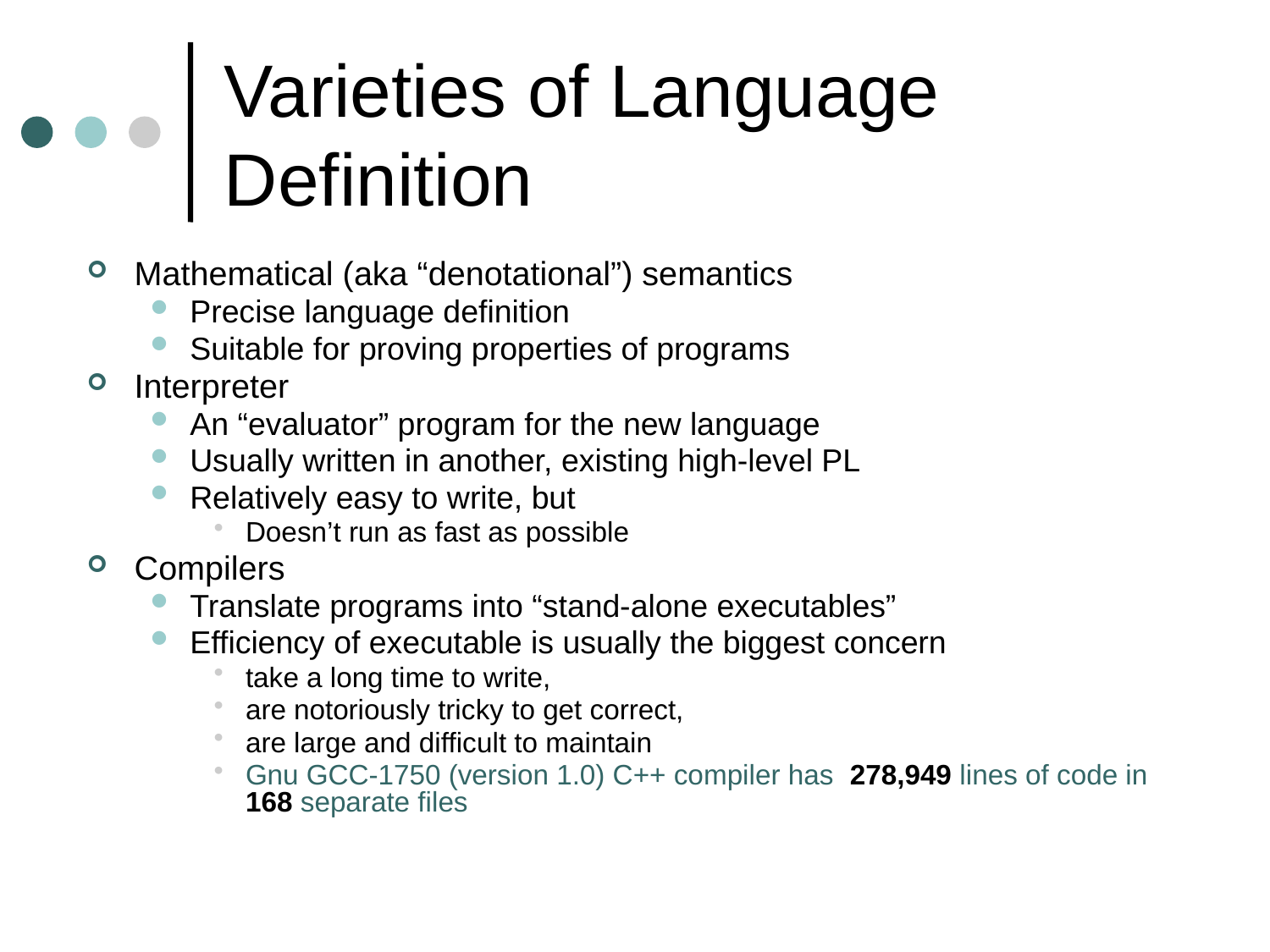

# Varieties of Language Definition
Mathematical (aka “denotational”) semantics
Precise language definition
Suitable for proving properties of programs
Interpreter
An “evaluator” program for the new language
Usually written in another, existing high-level PL
Relatively easy to write, but
Doesn’t run as fast as possible
Compilers
Translate programs into “stand-alone executables”
Efficiency of executable is usually the biggest concern
take a long time to write,
are notoriously tricky to get correct,
are large and difficult to maintain
Gnu GCC-1750 (version 1.0) C++ compiler has  278,949 lines of code in 168 separate files